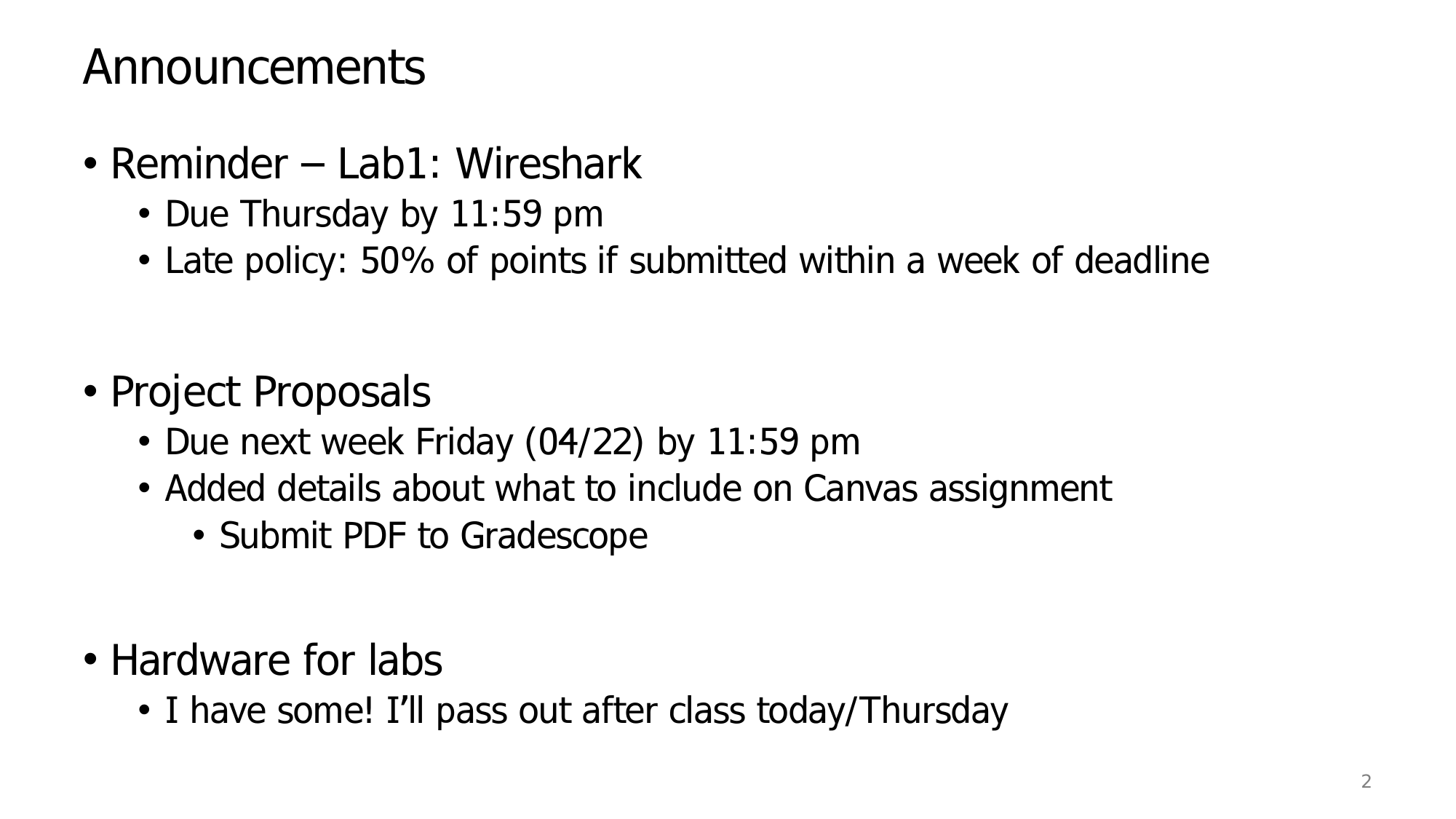

# Announcements
Reminder – Lab1: Wireshark
Due Thursday by 11:59 pm
Late policy: 50% of points if submitted within a week of deadline

Project Proposals
Due next week Friday (04/22) by 11:59 pm
Added details about what to include on Canvas assignment
Submit PDF to Gradescope

Hardware for labs
I have some! I’ll pass out after class today/Thursday
2